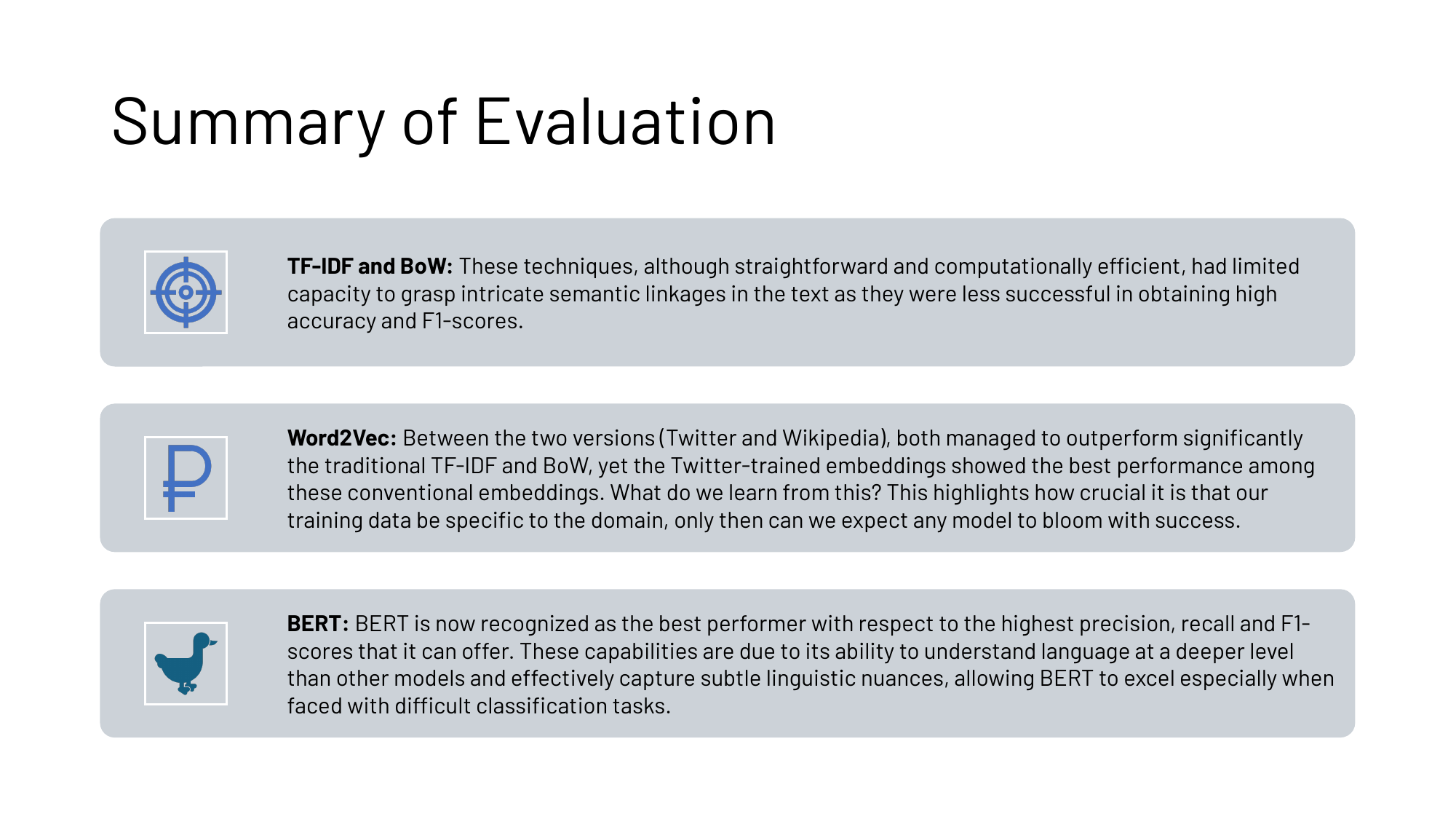

# Summary of Evaluation
TF-IDF and BoW: These techniques, although straightforward and computationally efficient, had limited capacity to grasp intricate semantic linkages in the text as they were less successful in obtaining high accuracy and F1-scores.
Word2Vec: Between the two versions (Twitter and Wikipedia), both managed to outperform significantly the traditional TF-IDF and BoW, yet the Twitter-trained embeddings showed the best performance among these conventional embeddings. What do we learn from this? This highlights how crucial it is that our training data be specific to the domain, only then can we expect any model to bloom with success.
BERT: BERT is now recognized as the best performer with respect to the highest precision, recall and F1-scores that it can offer. These capabilities are due to its ability to understand language at a deeper level than other models and effectively capture subtle linguistic nuances, allowing BERT to excel especially when faced with difficult classification tasks.